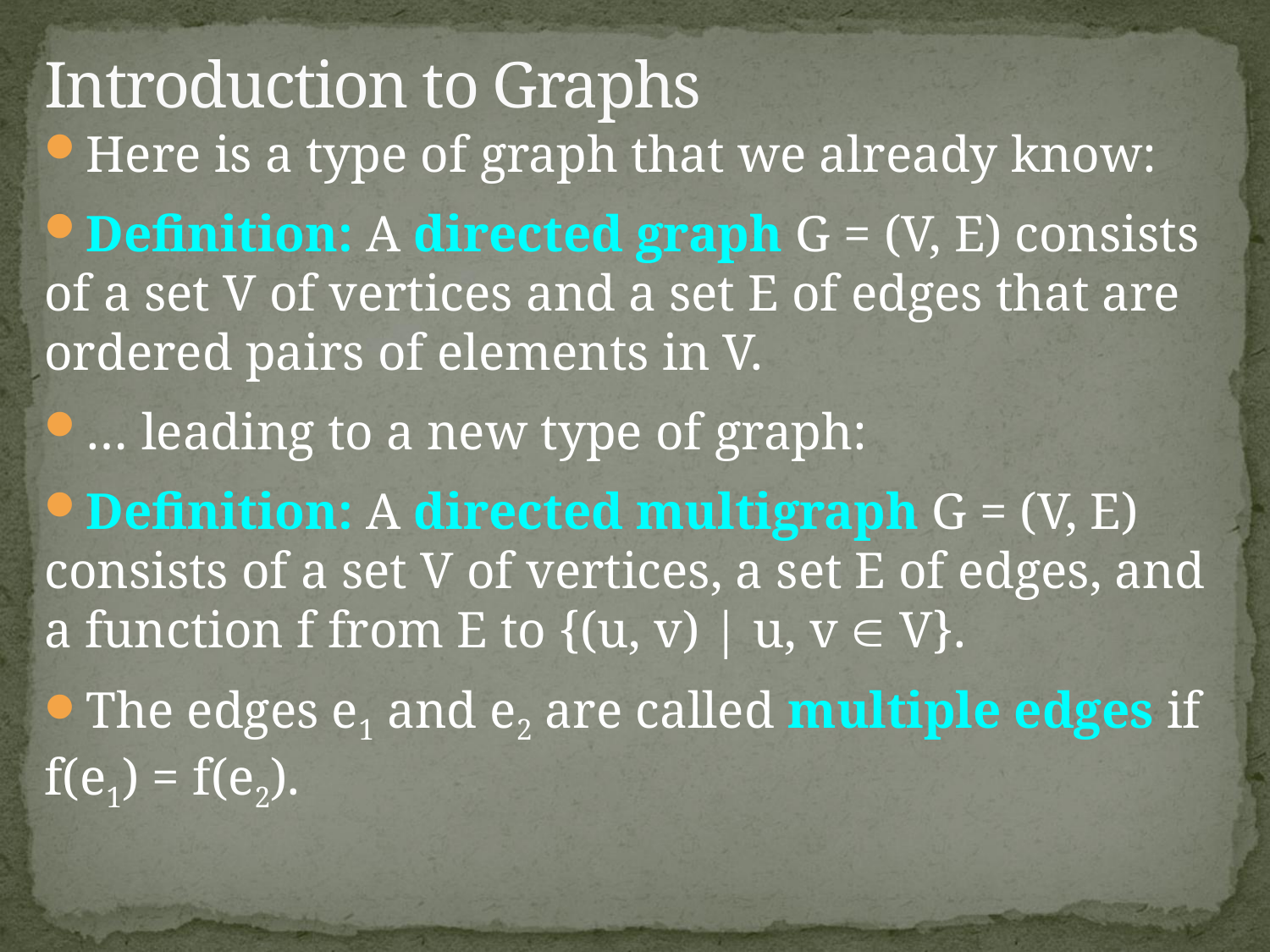

# Introduction to Graphs
Here is a type of graph that we already know:
Definition: A directed graph G = (V, E) consists of a set V of vertices and a set E of edges that are ordered pairs of elements in V.
… leading to a new type of graph:
Definition: A directed multigraph G = (V, E) consists of a set V of vertices, a set E of edges, and a function f from E to {(u, v) | u, v ∈ V}.
The edges e1 and e2 are called multiple edges if f(e1) = f(e2).